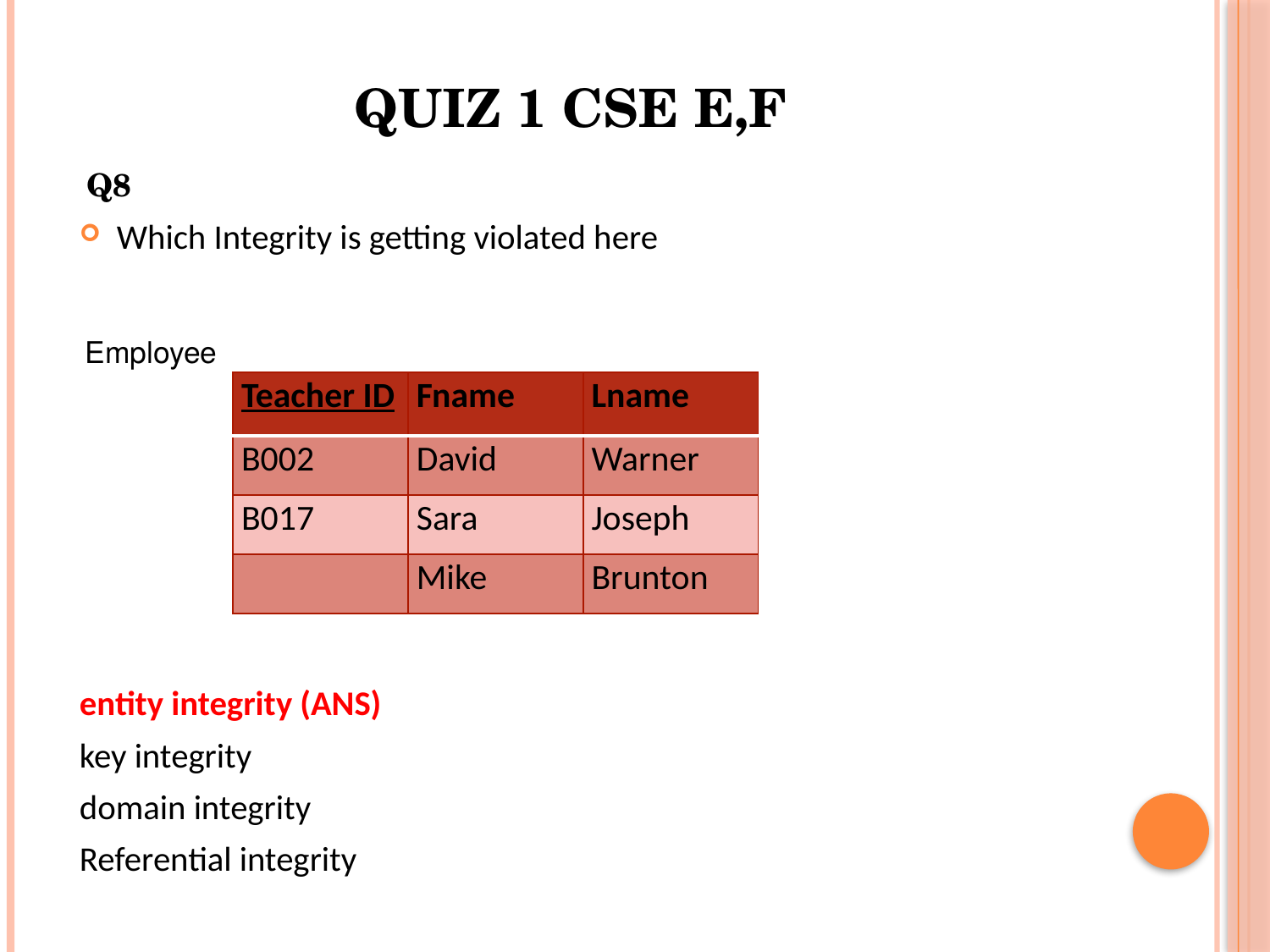

# Quiz 1 CSE E,F
Q8
Which Integrity is getting violated here

entity integrity (ANS)
key integrity
domain integrity
Referential integrity
Employee
| Teacher ID | Fname | Lname |
| --- | --- | --- |
| B002 | David | Warner |
| B017 | Sara | Joseph |
|  | Mike | Brunton |